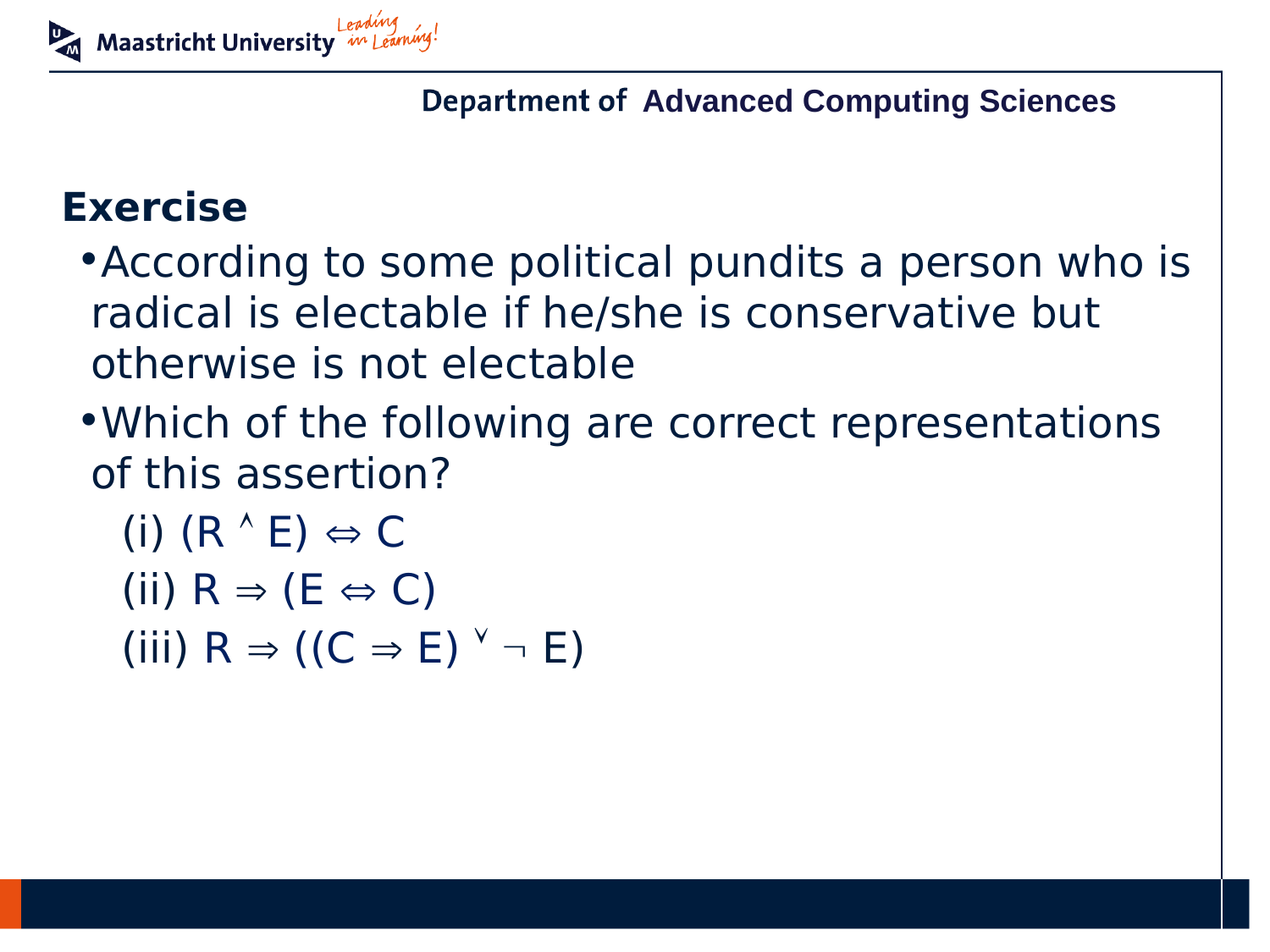

# Exercise
According to some political pundits a person who is radical is electable if he/she is conservative but otherwise is not electable
Which of the following are correct representations of this assertion?
(i) (R ∧ E) ⇔ C
(ii) R ⇒ (E ⇔ C)
(iii) R ⇒ ((C ⇒ E) ∨ ¬ E)